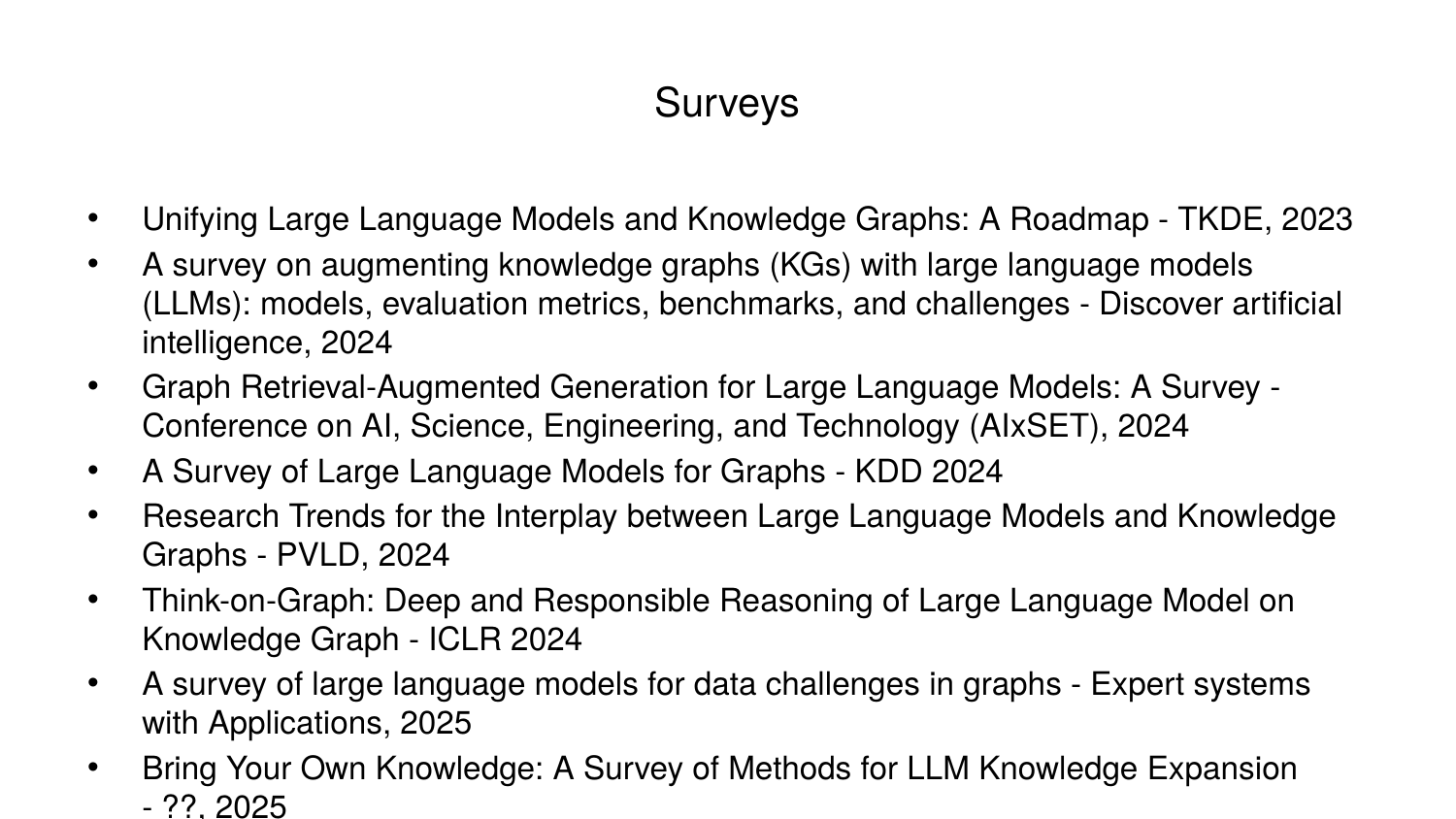

# Surveys
Unifying Large Language Models and Knowledge Graphs: A Roadmap - TKDE, 2023
A survey on augmenting knowledge graphs (KGs) with large language models (LLMs): models, evaluation metrics, benchmarks, and challenges - Discover artificial intelligence, 2024
Graph Retrieval-Augmented Generation for Large Language Models: A Survey - Conference on AI, Science, Engineering, and Technology (AIxSET), 2024
A Survey of Large Language Models for Graphs - KDD 2024
Research Trends for the Interplay between Large Language Models and Knowledge Graphs - PVLD, 2024
Think-on-Graph: Deep and Responsible Reasoning of Large Language Model on Knowledge Graph - ICLR 2024
A survey of large language models for data challenges in graphs - Expert systems with Applications, 2025
Bring Your Own Knowledge: A Survey of Methods for LLM Knowledge Expansion - ??, 2025